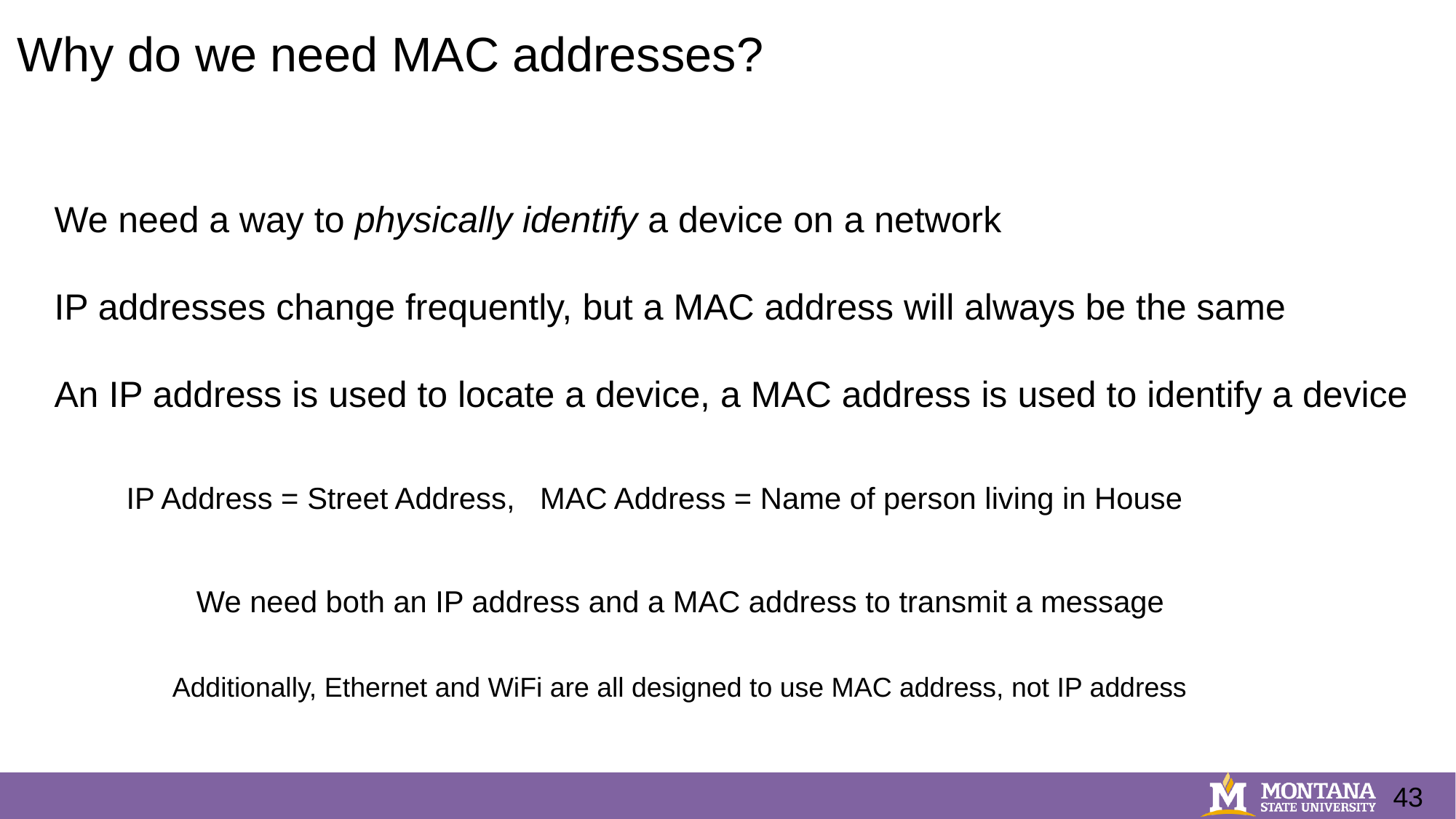

Why do we need MAC addresses?
We need a way to physically identify a device on a network

IP addresses change frequently, but a MAC address will always be the same

An IP address is used to locate a device, a MAC address is used to identify a device
IP Address = Street Address,   MAC Address = Name of person living in House
We need both an IP address and a MAC address to transmit a message
Additionally, Ethernet and WiFi are all designed to use MAC address, not IP address
43